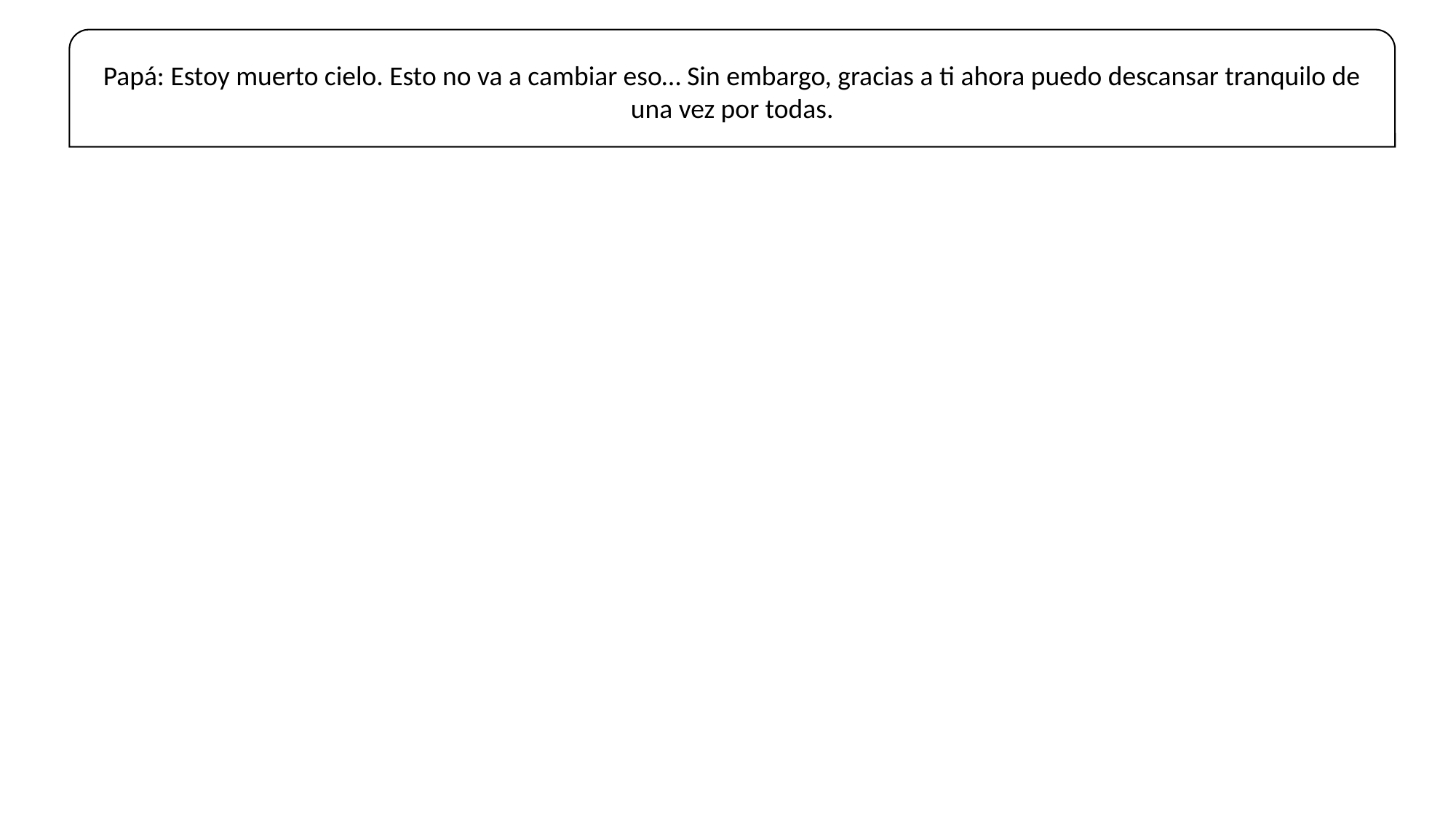

Papá: Estoy muerto cielo. Esto no va a cambiar eso… Sin embargo, gracias a ti ahora puedo descansar tranquilo de una vez por todas.